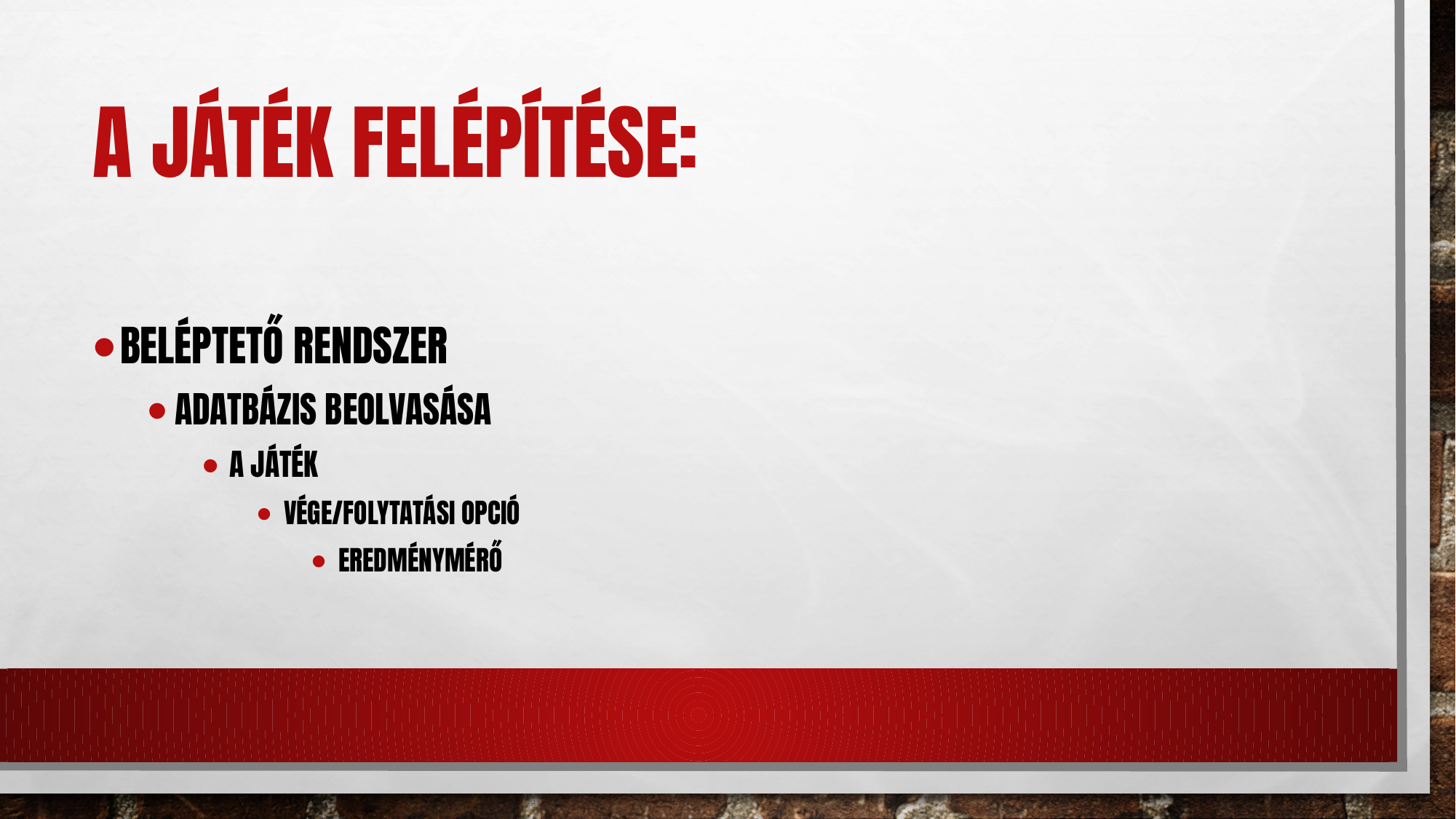

# A JÁTÉK FELÉPÍTÉSE:
BELÉPTETŐ RENDSZER
ADATBÁZIS BEOLVASÁSA
A JÁTÉK
vége/FOLYTATÁSI OPCIÓ
eredménymérő